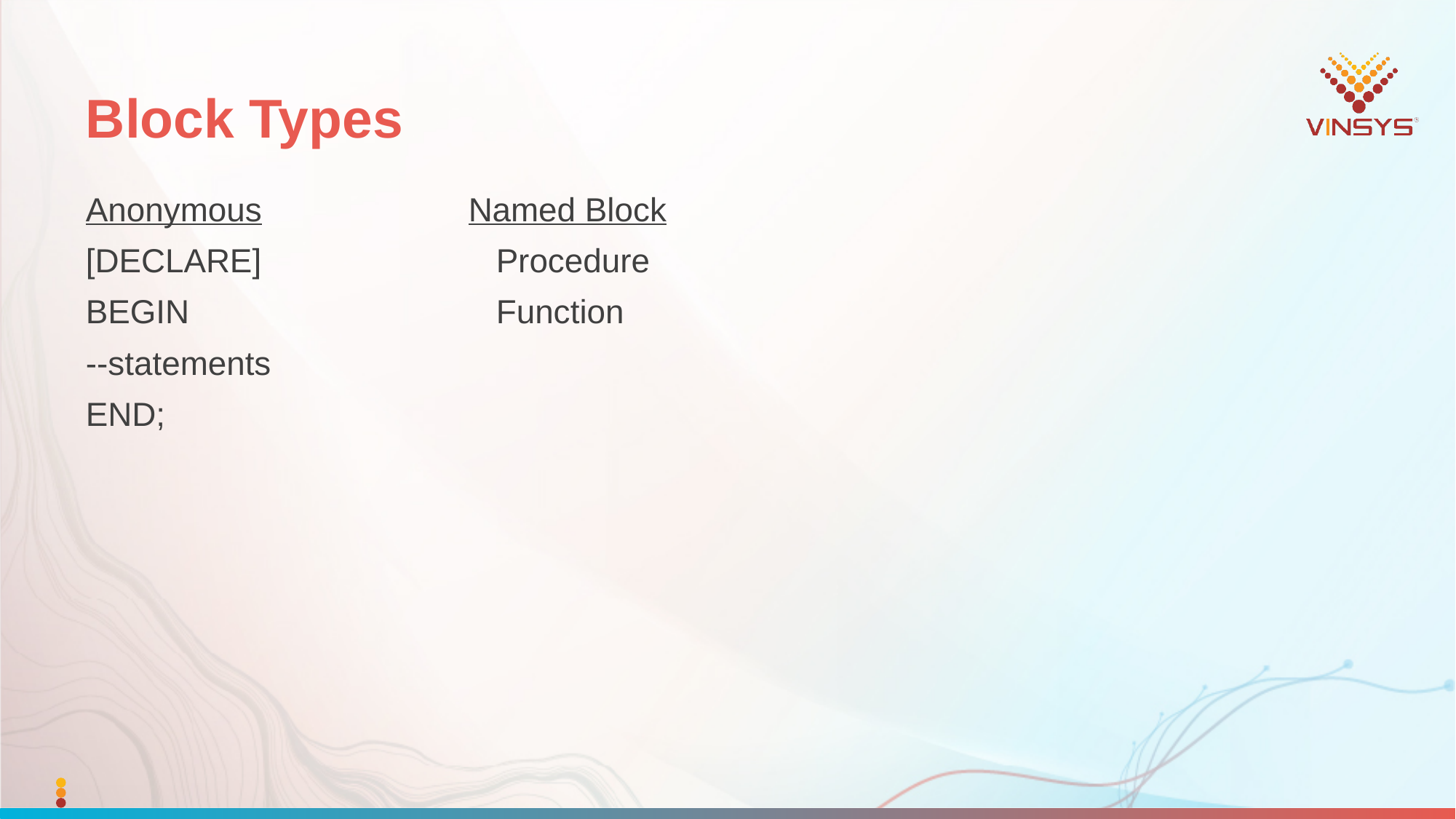

# Block Types
Anonymous		   Named Block
[DECLARE]		      Procedure
BEGIN			      Function
--statements
END;